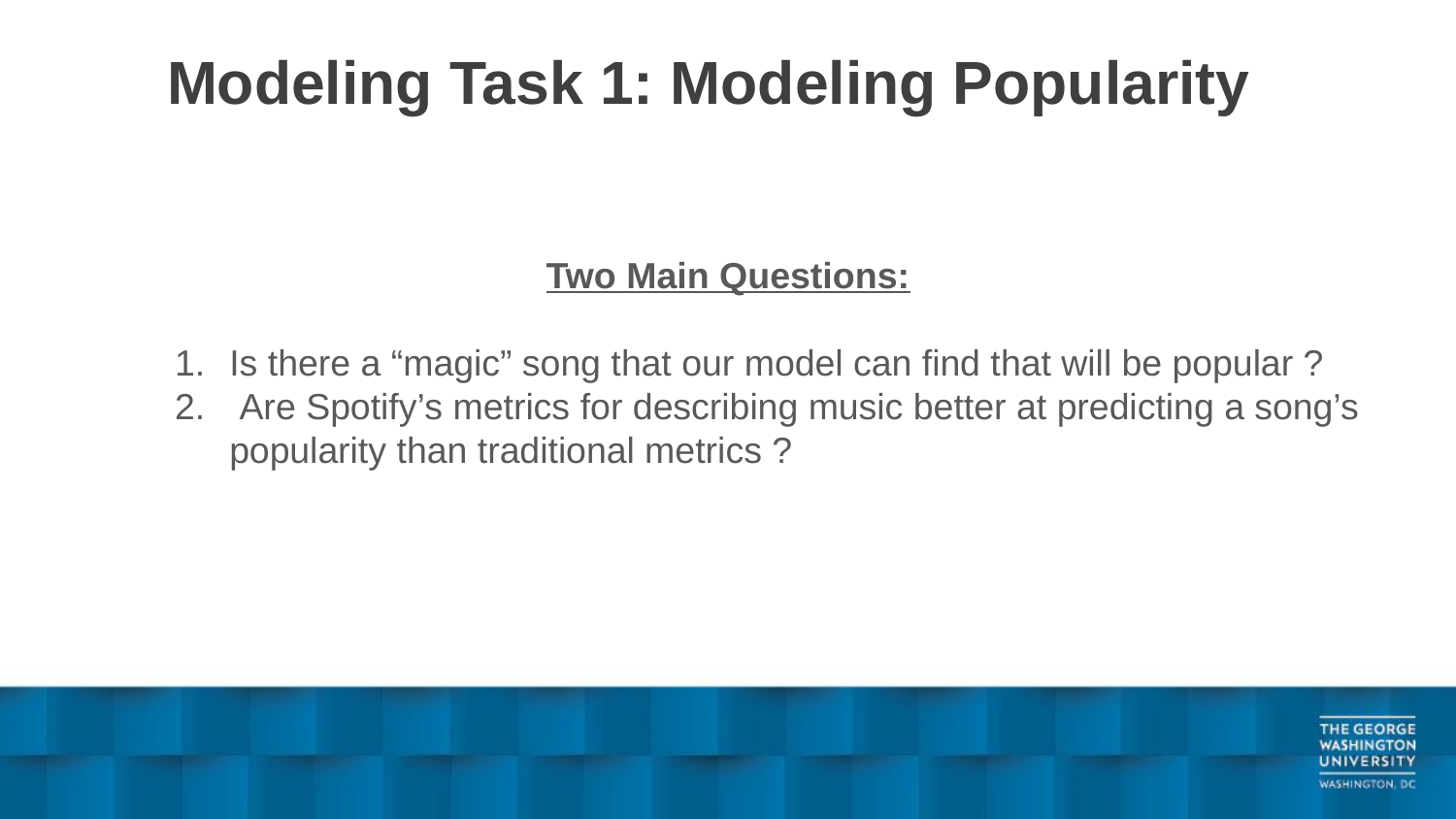

# Modeling Task 1: Modeling Popularity
Two Main Questions:
Is there a “magic” song that our model can find that will be popular ?
 Are Spotify’s metrics for describing music better at predicting a song’s popularity than traditional metrics ?